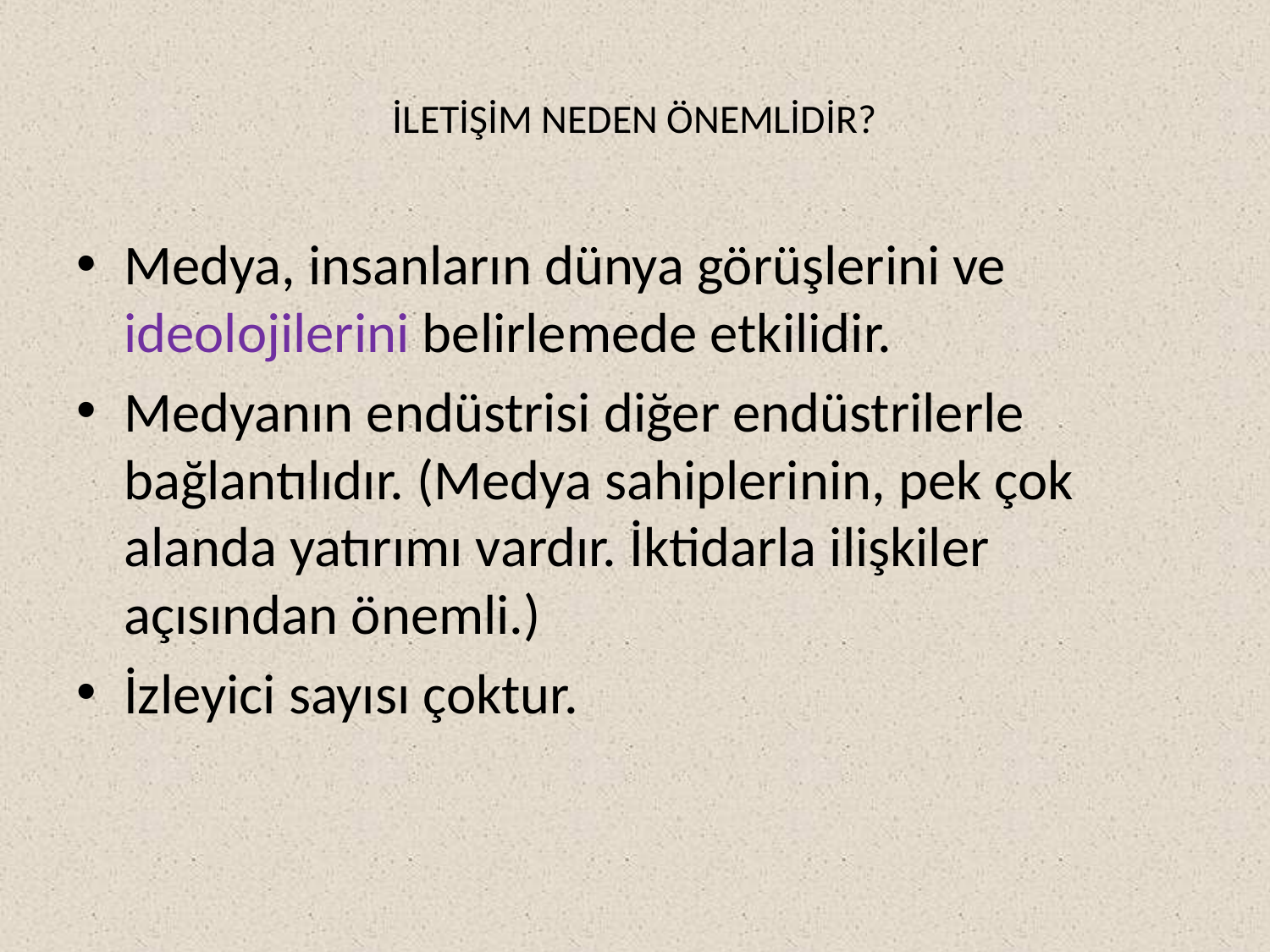

# İLETİŞİM NEDEN ÖNEMLİDİR?
Medya, insanların dünya görüşlerini ve ideolojilerini belirlemede etkilidir.
Medyanın endüstrisi diğer endüstrilerle bağlantılıdır. (Medya sahiplerinin, pek çok alanda yatırımı vardır. İktidarla ilişkiler açısından önemli.)
İzleyici sayısı çoktur.